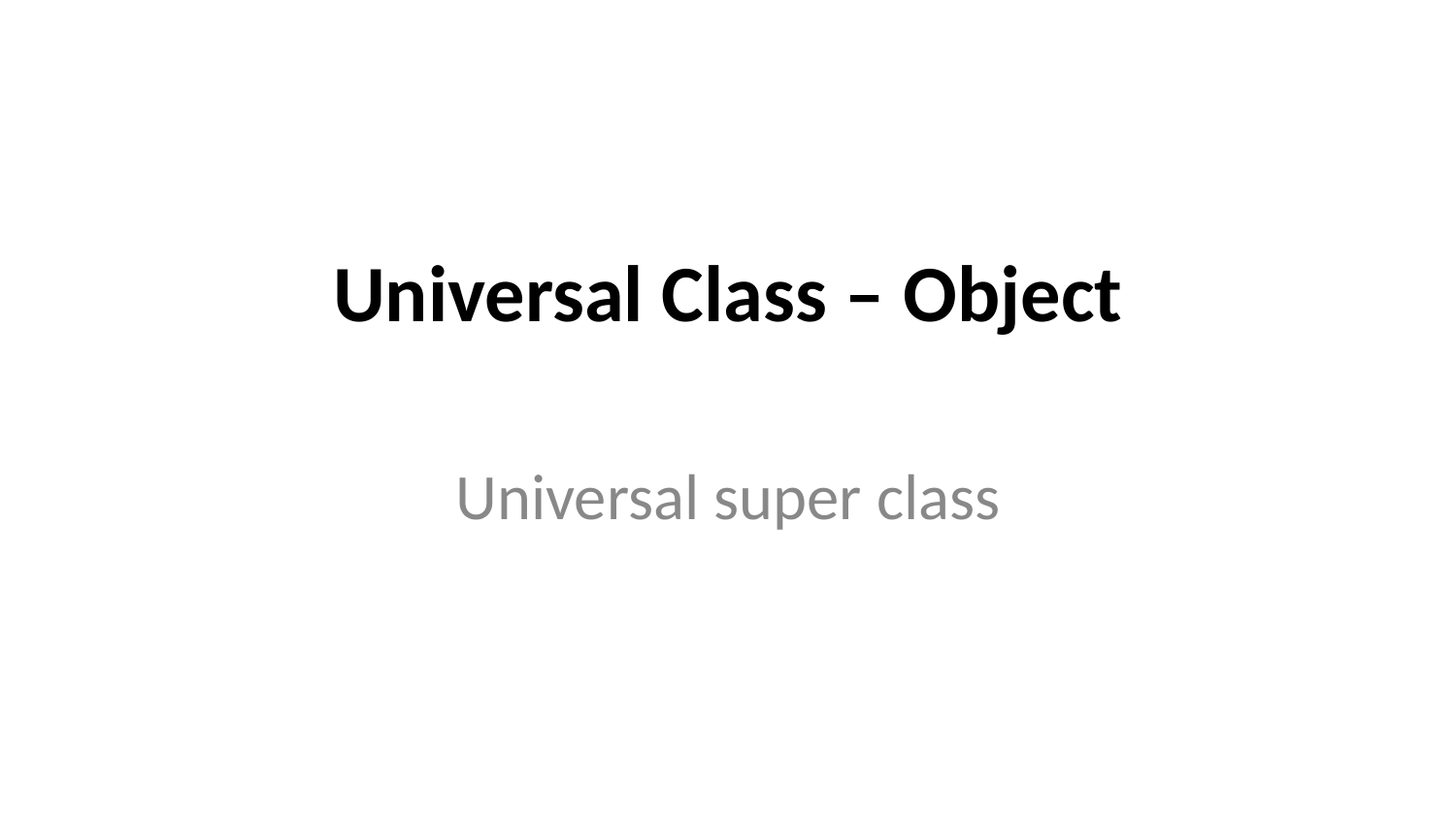

# Universal Class – Object
Universal super class